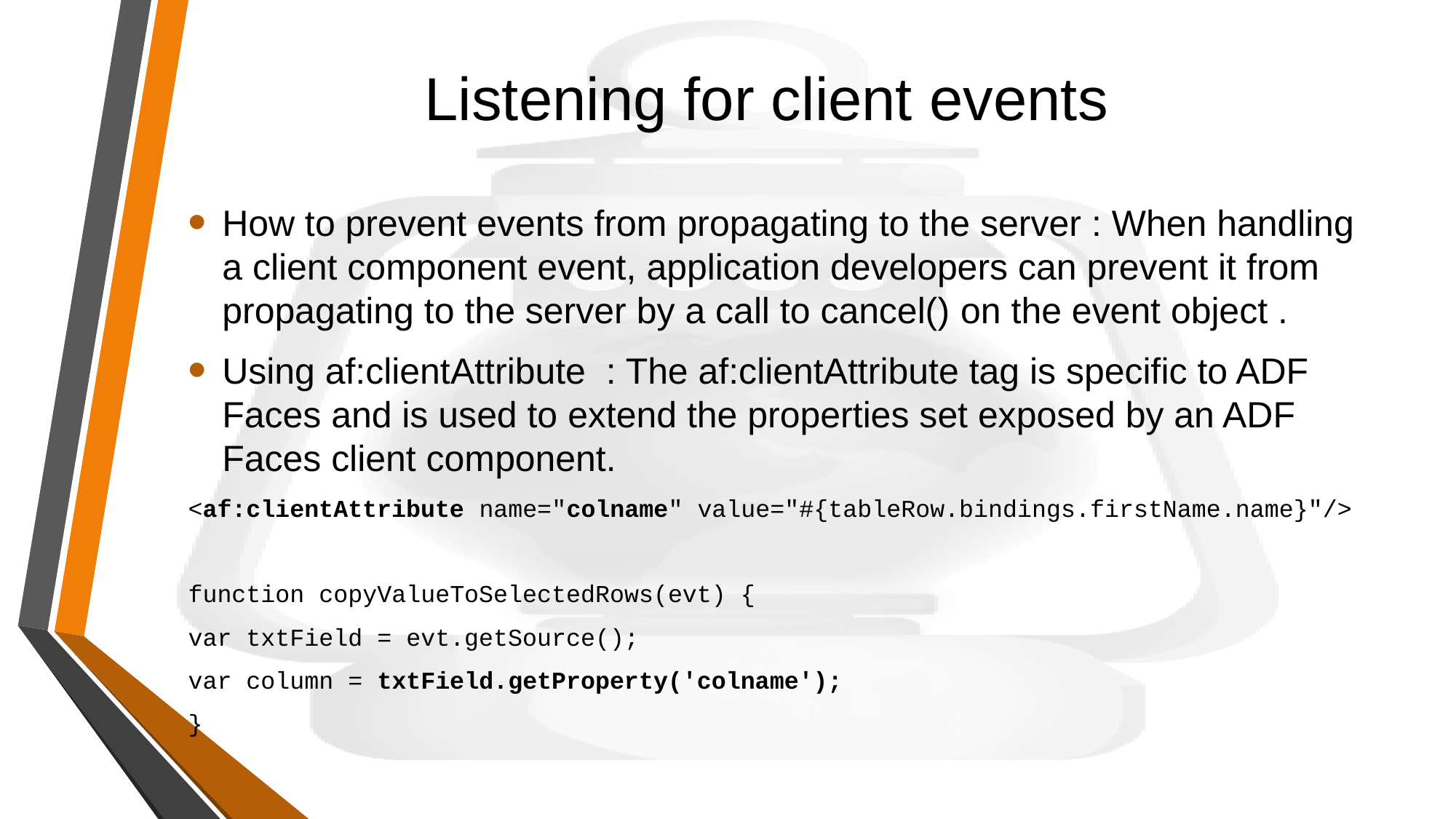

# Listening for client events
How to prevent events from propagating to the server : When handling a client component event, application developers can prevent it from propagating to the server by a call to cancel() on the event object .
Using af:clientAttribute  : The af:clientAttribute tag is specific to ADF Faces and is used to extend the properties set exposed by an ADF Faces client component.
<af:clientAttribute name="colname" value="#{tableRow.bindings.firstName.name}"/>

function copyValueToSelectedRows(evt) {
var txtField = evt.getSource();
var column = txtField.getProperty('colname');
}